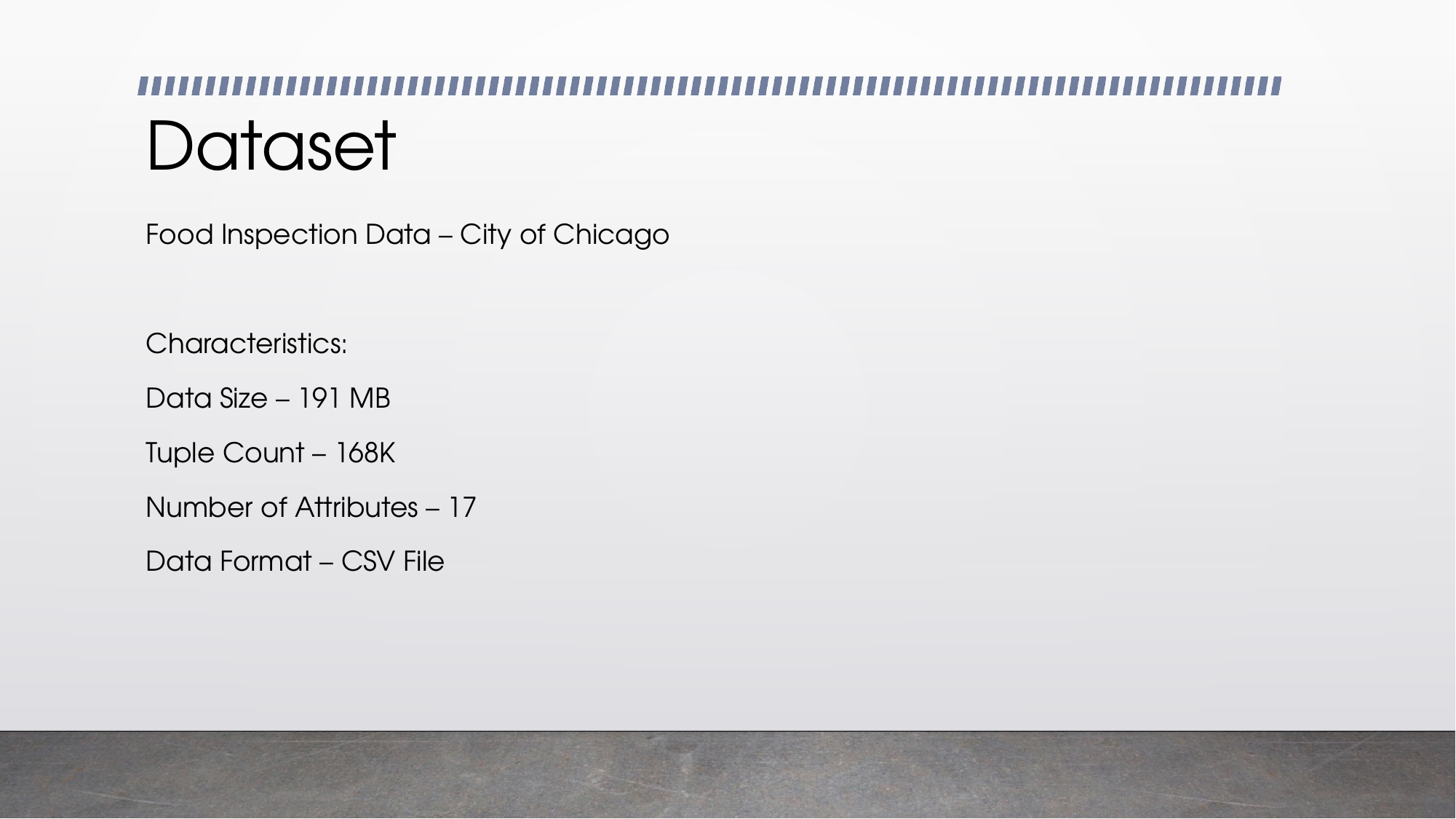

# Dataset
Food Inspection Data – City of Chicago

Characteristics:
Data Size – 191 MB
Tuple Count – 168K
Number of Attributes – 17
Data Format – CSV File